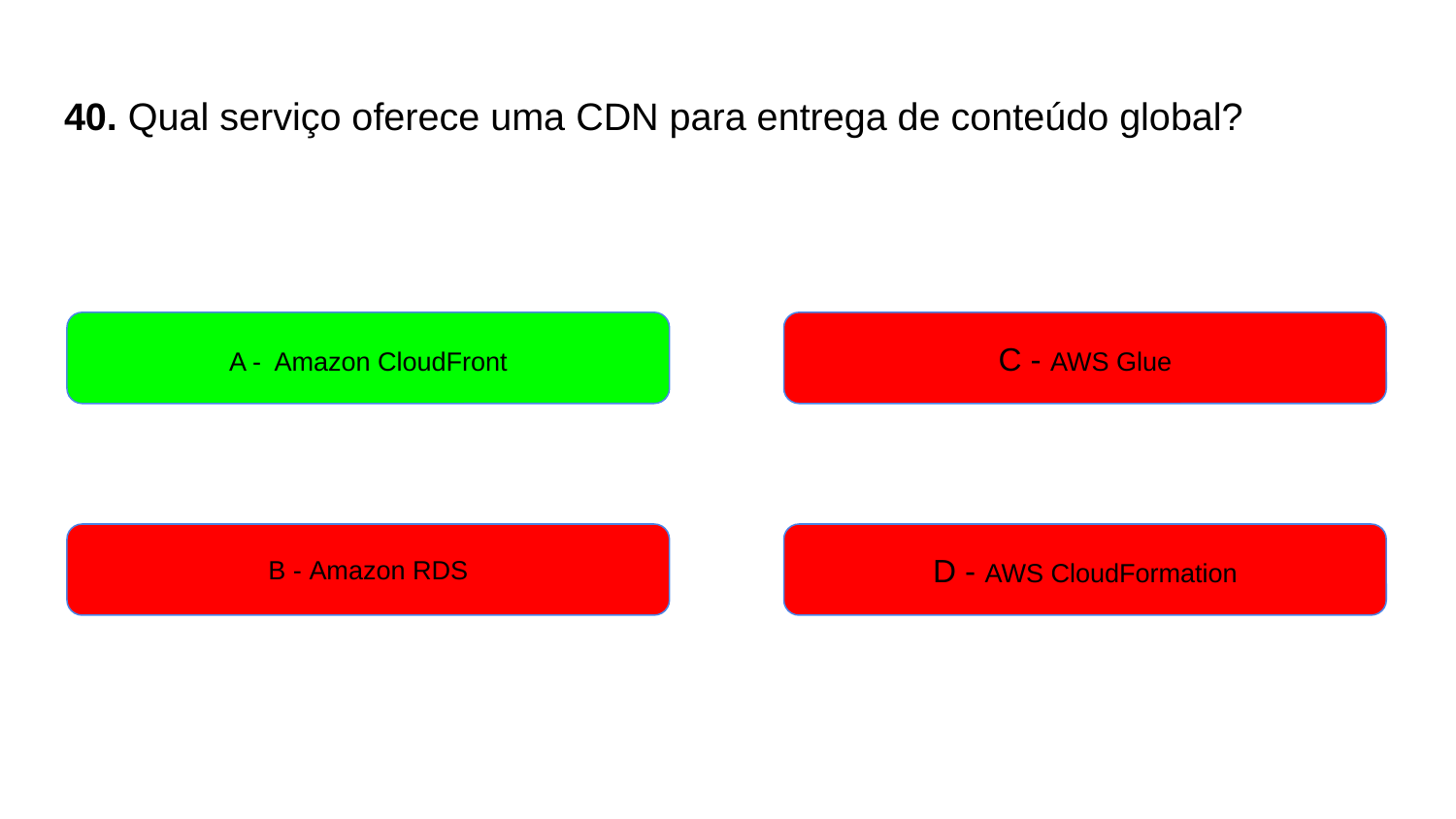

# 40. Qual serviço oferece uma CDN para entrega de conteúdo global?

A -  Amazon CloudFront
C - AWS Glue
B - Amazon RDS
D - AWS CloudFormation